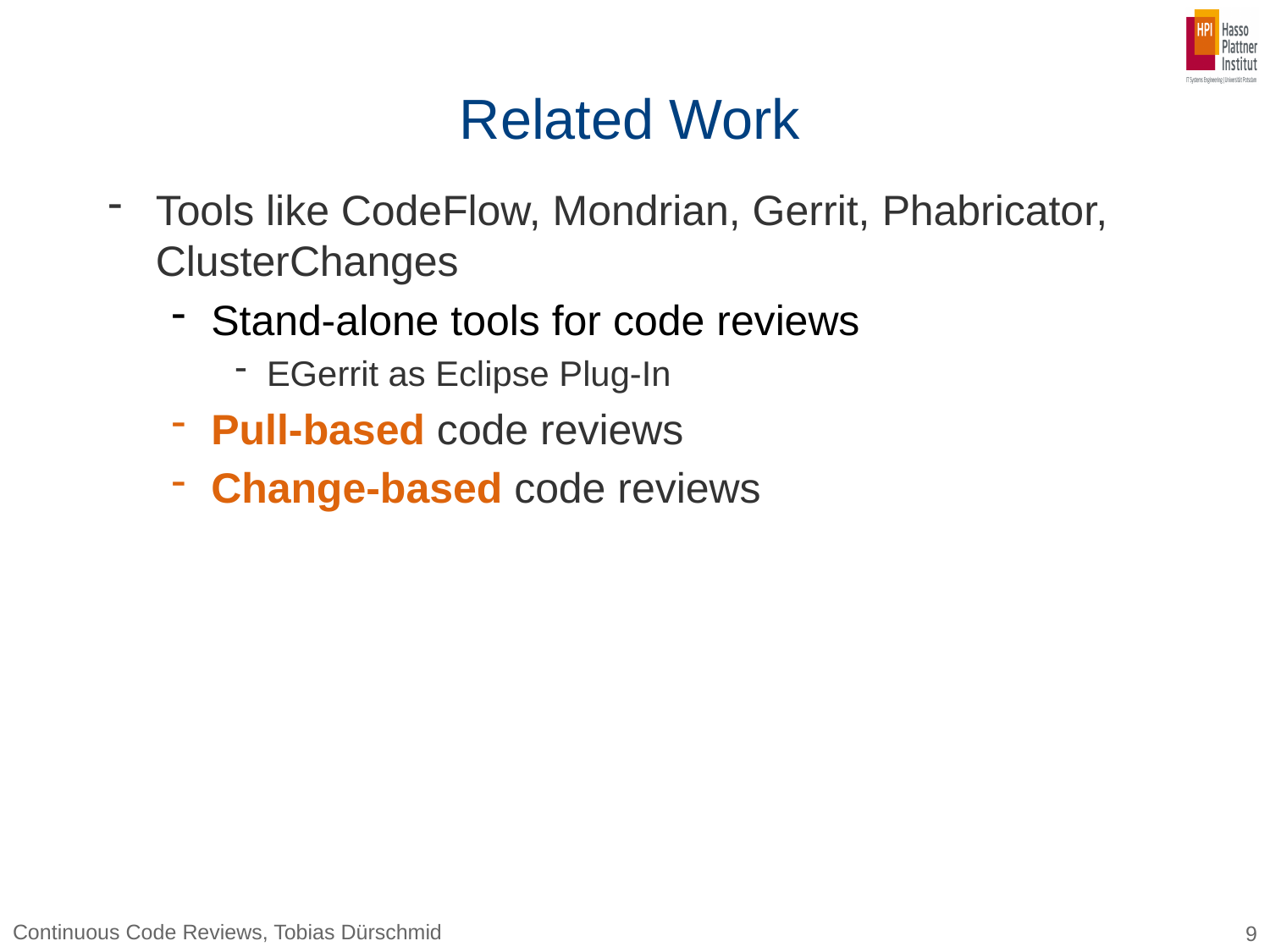

# Related Work
Tools like CodeFlow, Mondrian, Gerrit, Phabricator, ClusterChanges
Stand-alone tools for code reviews
EGerrit as Eclipse Plug-In
Pull-based code reviews
Change-based code reviews

Continuous Code Reviews, Tobias Dürschmid
9